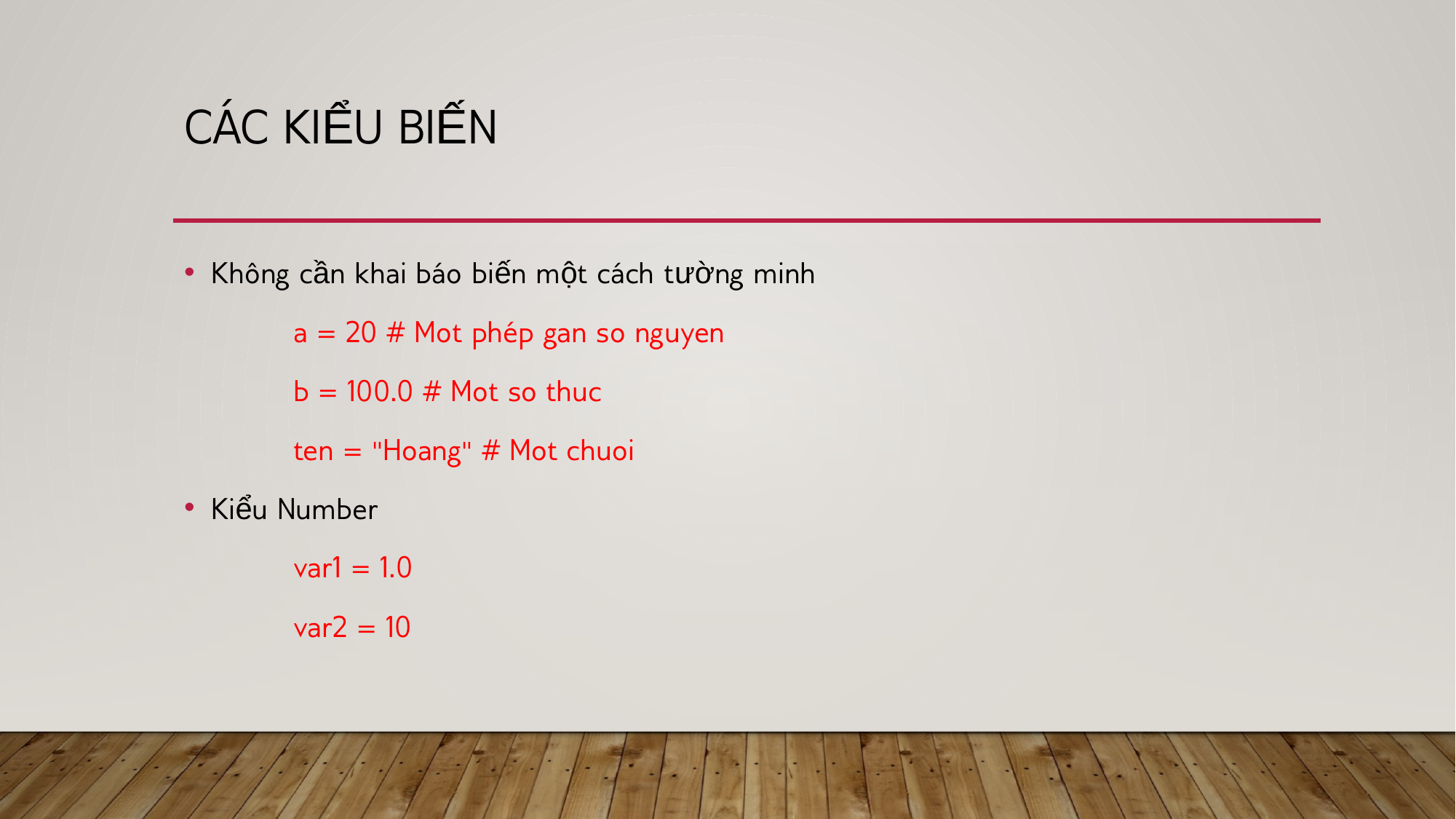

# CÁC Kiểu biến
Không cần khai báo biến một cách tường minh
	a = 20 # Mot phép gan so nguyen
	b = 100.0 # Mot so thuc
	ten = "Hoang" # Mot chuoi
Kiểu Number
	var1 = 1.0
	var2 = 10